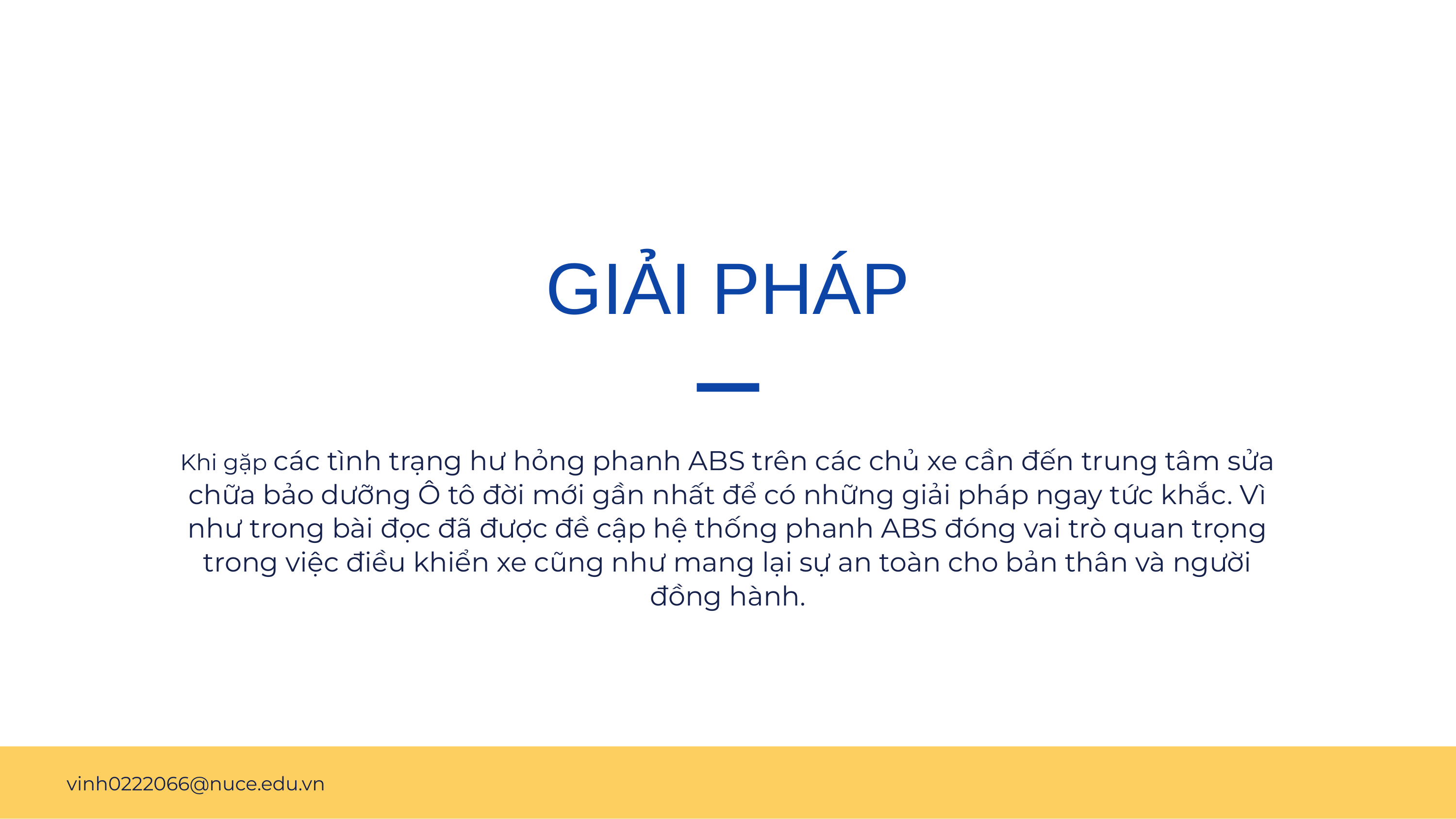

GIẢI PHÁP

Khi gặp các tình trạng hư hỏng phanh ABS trên các chủ xe cần đến trung tâm sửa chữa bảo dưỡng Ô tô đời mới gần nhất để có những giải pháp ngay tức khắc. Vì như trong bài đọc đã được đề cập hệ thống phanh ABS đóng vai trò quan trọng trong việc điều khiển xe cũng như mang lại sự an toàn cho bản thân và người đồng hành.

vinh0222066@nuce.edu.vn